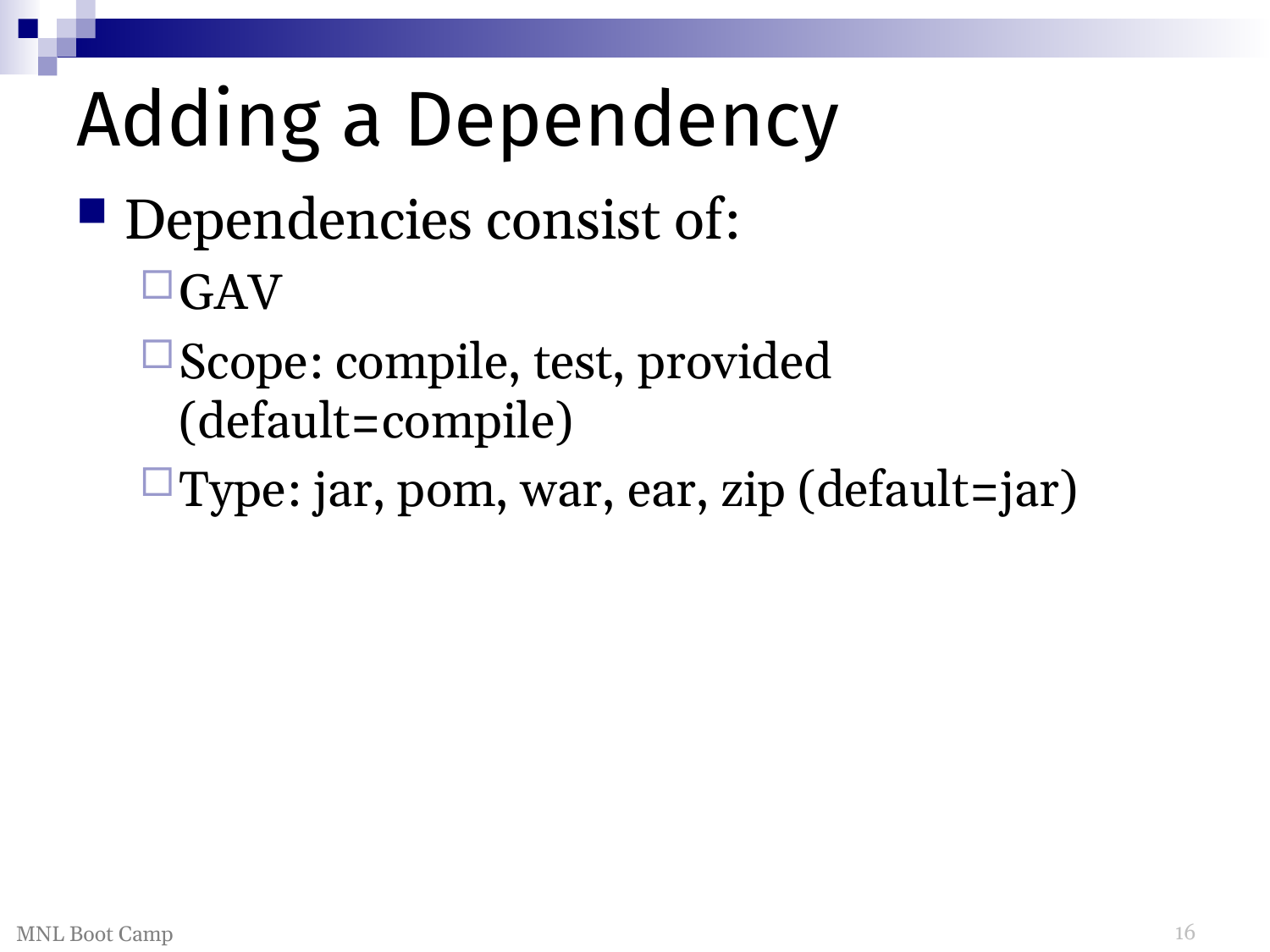

# Adding a Dependency
Dependencies consist of:
GAV
Scope: compile, test, provided (default=compile)
Type: jar, pom, war, ear, zip (default=jar)
MNL Boot Camp
16